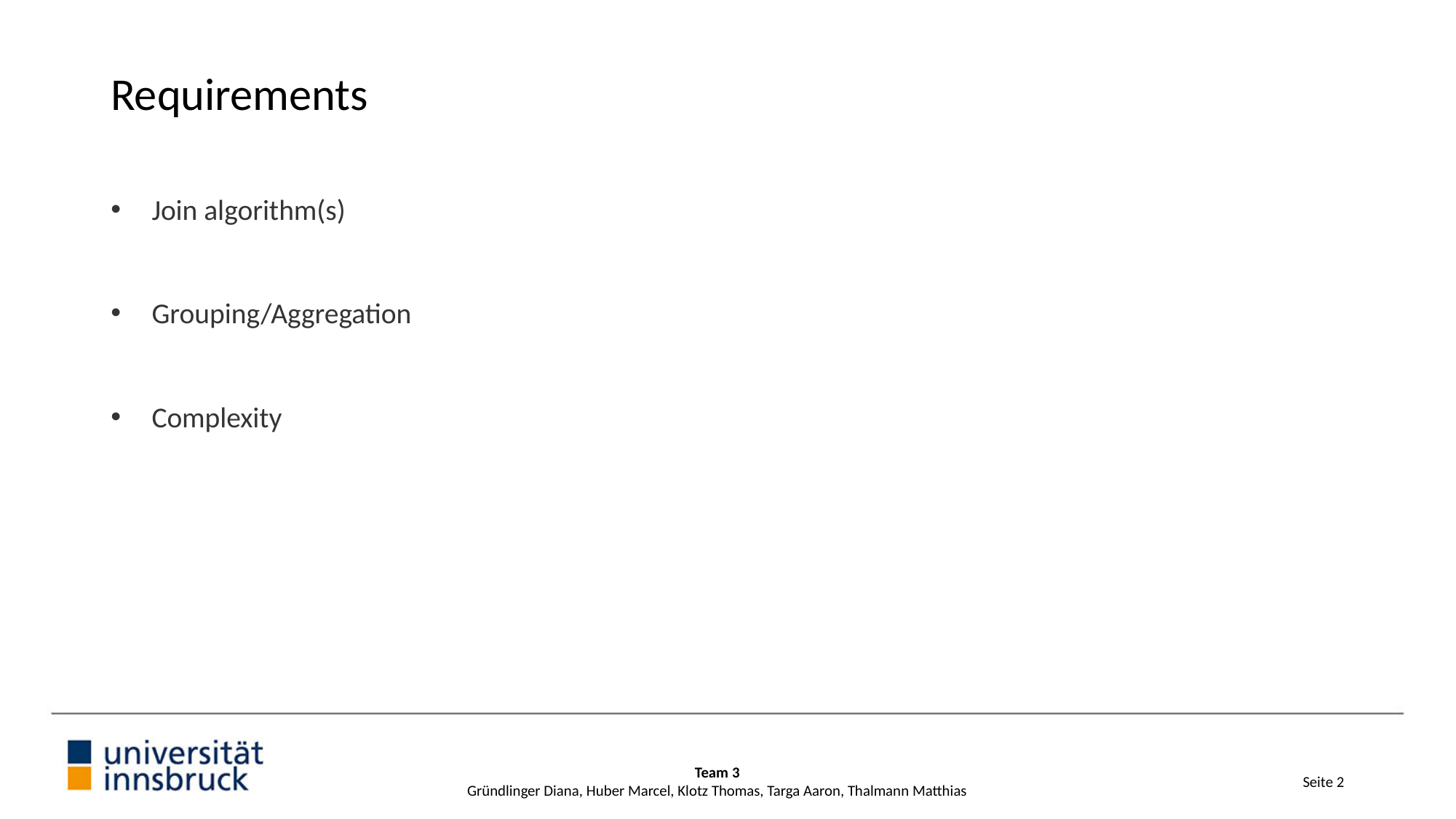

# Requirements

Join algorithm(s)

Grouping/Aggregation

Complexity

Team 3
Gründlinger Diana, Huber Marcel, Klotz Thomas, Targa Aaron, Thalmann Matthias
Seite 2